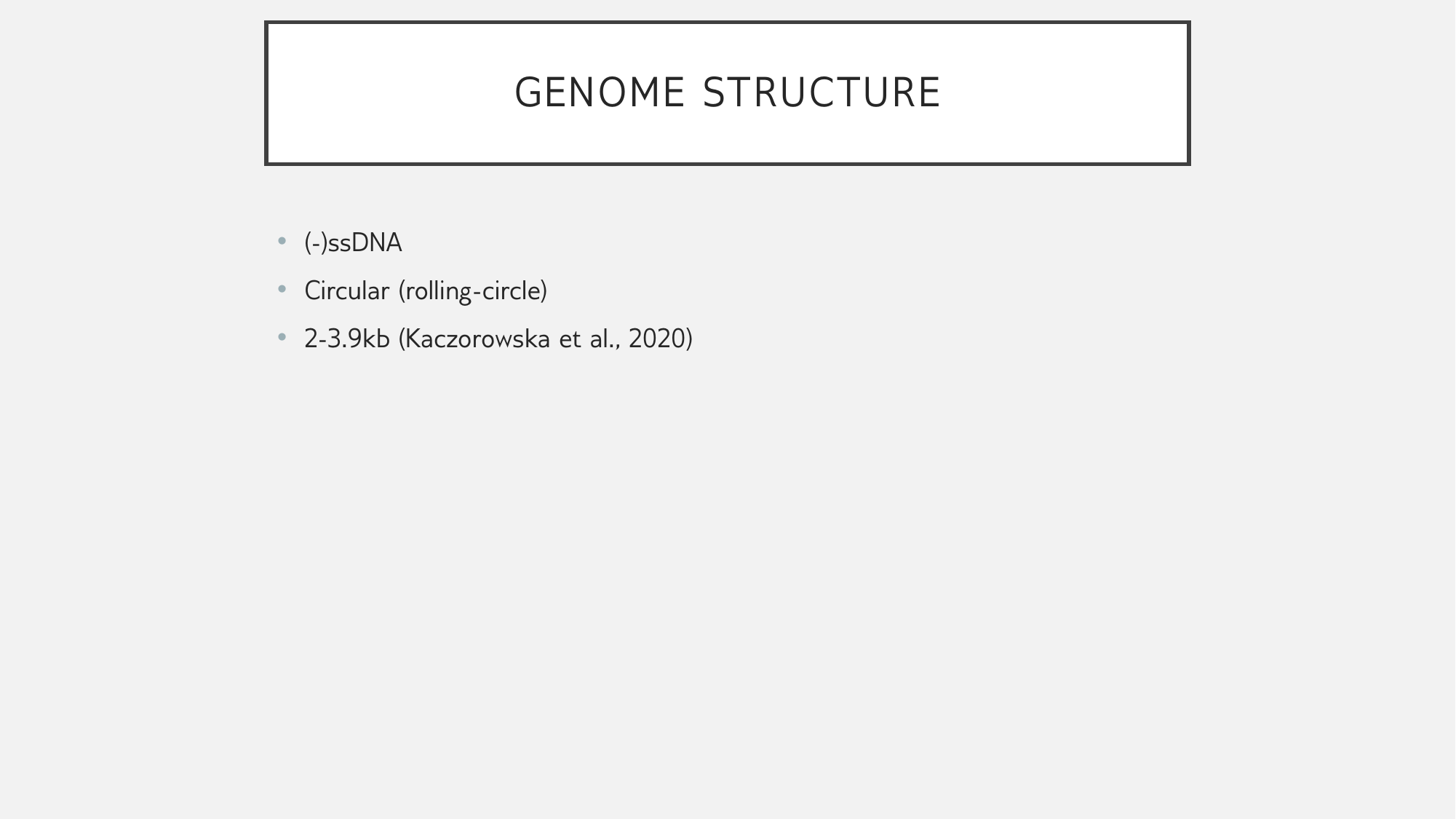

# Genome structure
(-)ssDNA
Circular (rolling-circle)
2-3.9kb (Kaczorowska et al., 2020)